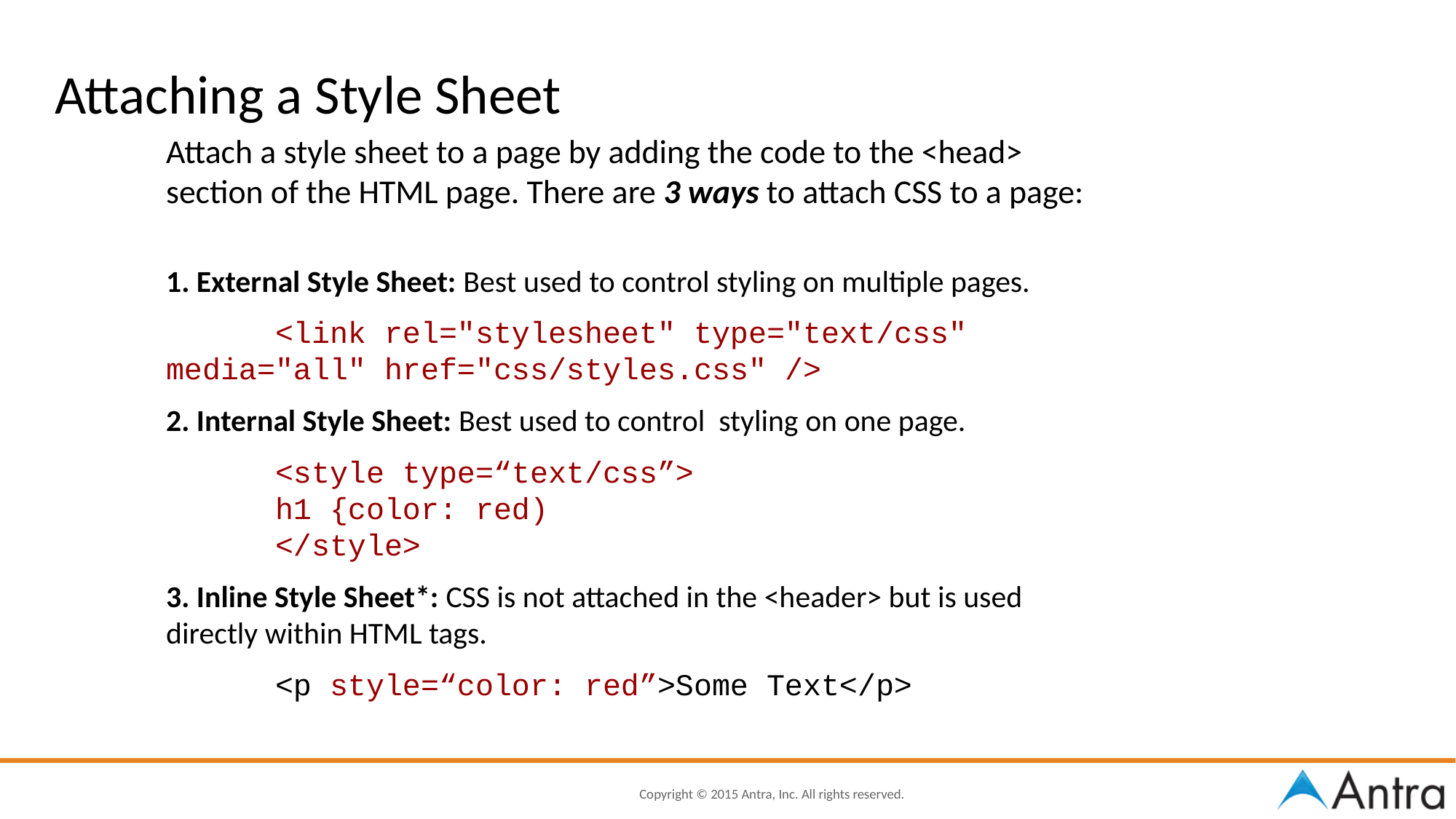

Attaching a Style Sheet
Attach a style sheet to a page by adding the code to the <head> section of the HTML page. There are 3 ways to attach CSS to a page:
1. External Style Sheet: Best used to control styling on multiple pages.
	<link rel="stylesheet" type="text/css" 	media="all" href="css/styles.css" />
2. Internal Style Sheet: Best used to control  styling on one page.
<style type=“text/css”>
h1 {color: red)
</style>
3. Inline Style Sheet*: CSS is not attached in the <header> but is used directly within HTML tags.
	<p style=“color: red”>Some Text</p>